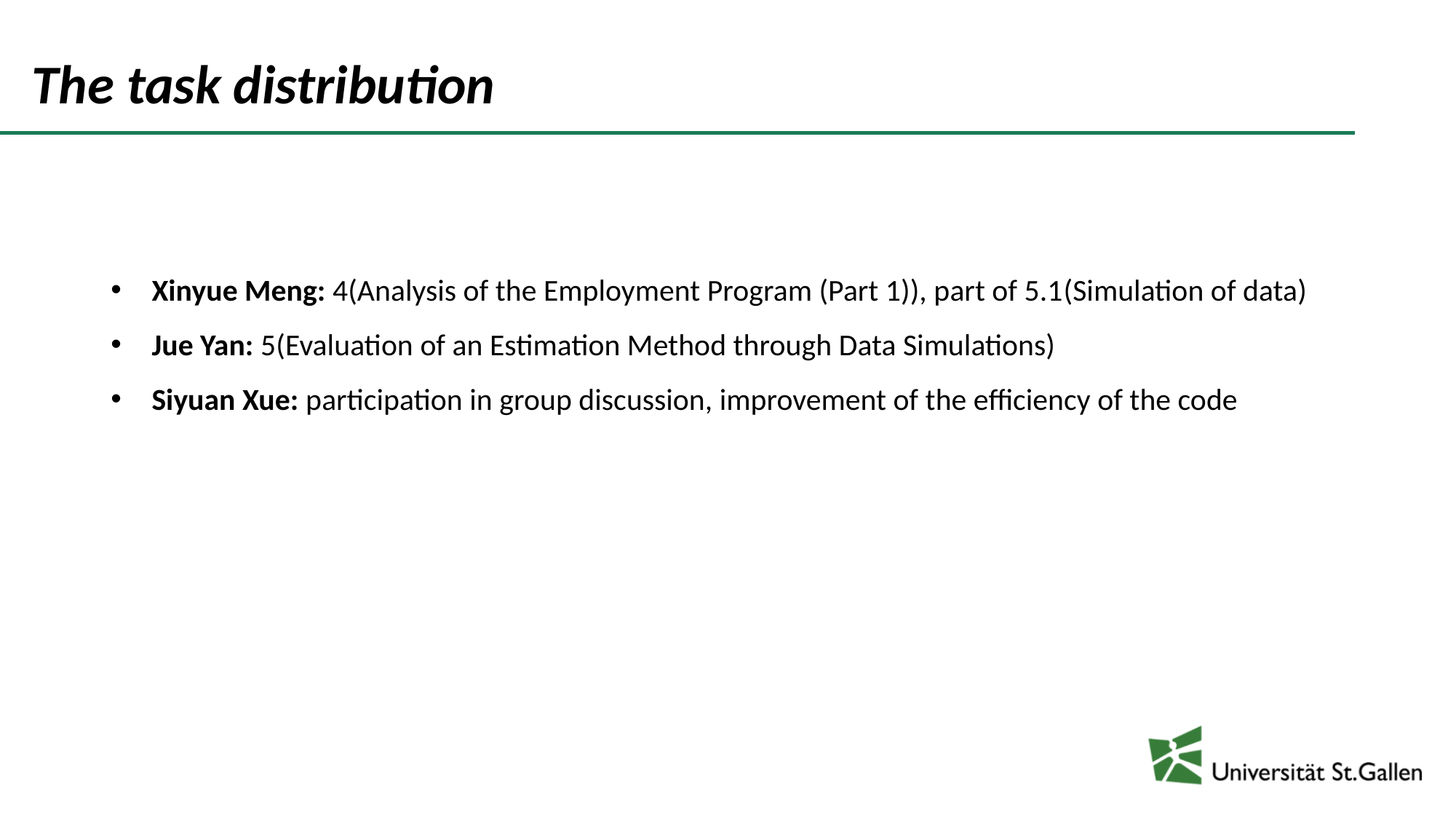

# The task distribution
Xinyue Meng: 4(Analysis of the Employment Program (Part 1)), part of 5.1(Simulation of data)
Jue Yan: 5(Evaluation of an Estimation Method through Data Simulations)
Siyuan Xue: participation in group discussion, improvement of the efficiency of the code